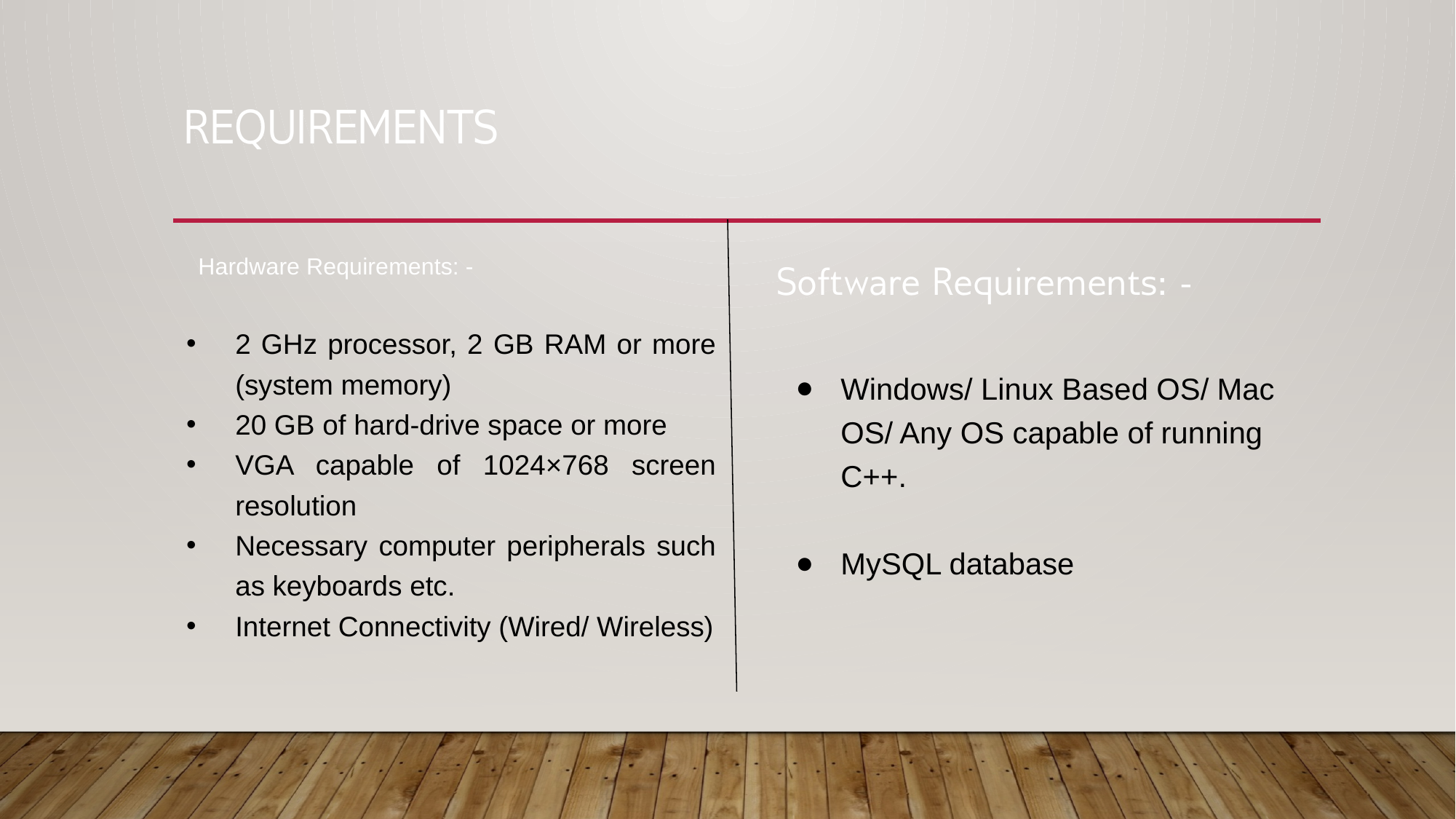

# Requirements
Hardware Requirements: -

2 GHz processor, 2 GB RAM or more (system memory)
20 GB of hard-drive space or more
VGA capable of 1024×768 screen resolution
Necessary computer peripherals such as keyboards etc.
Internet Connectivity (Wired/ Wireless)

Software Requirements: -

Windows/ Linux Based OS/ Mac OS/ Any OS capable of running C++.

MySQL database